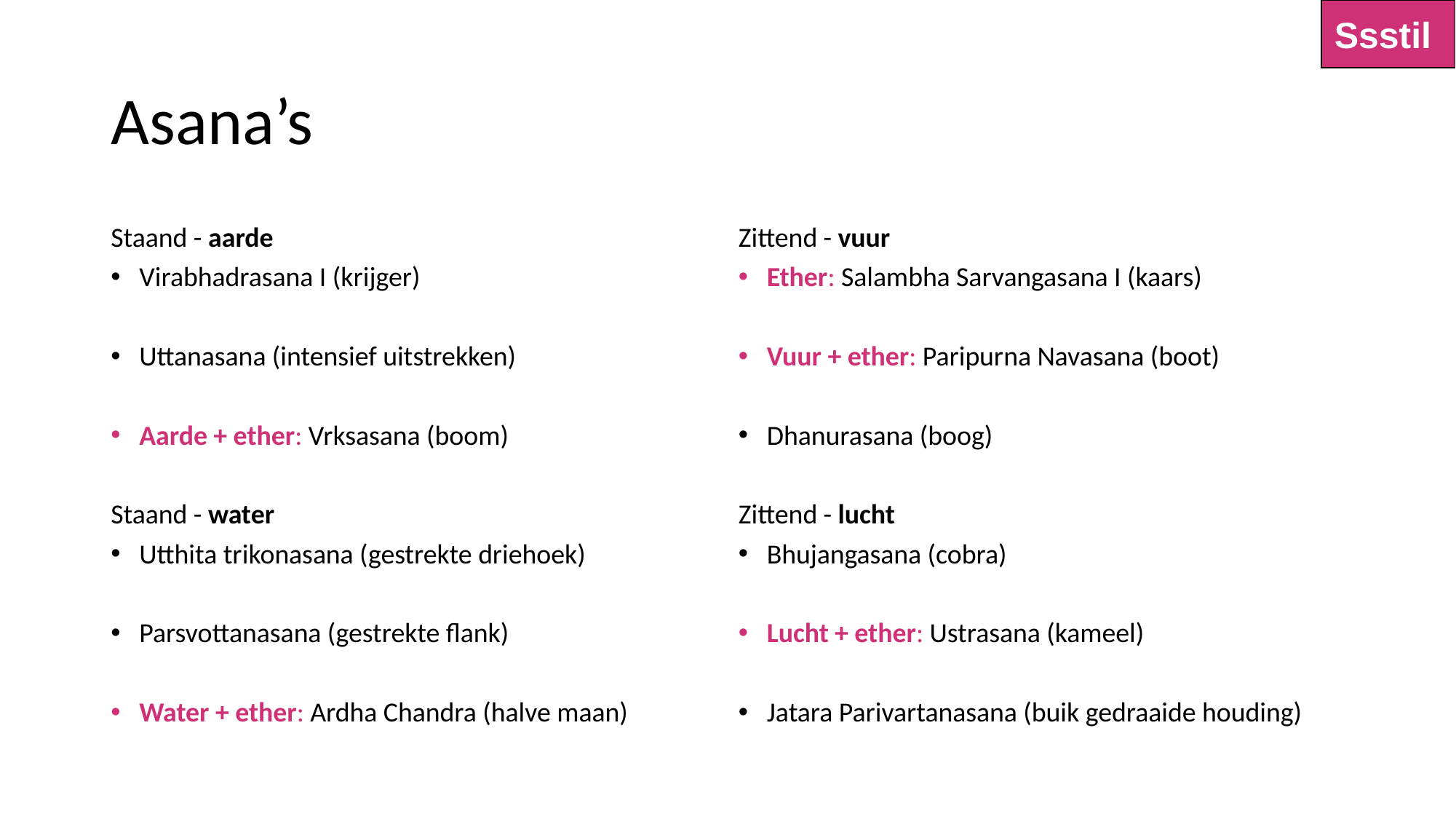

Ssstil
# Asana’s
Staand - aarde
Virabhadrasana I (krijger)

Uttanasana (intensief uitstrekken)

Aarde + ether: Vrksasana (boom)

Staand - water
Utthita trikonasana (gestrekte driehoek)

Parsvottanasana (gestrekte flank)

Water + ether: Ardha Chandra (halve maan)

Zittend - vuur
Ether: Salambha Sarvangasana I (kaars)

Vuur + ether: Paripurna Navasana (boot)

Dhanurasana (boog)

Zittend - lucht
Bhujangasana (cobra)

Lucht + ether: Ustrasana (kameel)

Jatara Parivartanasana (buik gedraaide houding)